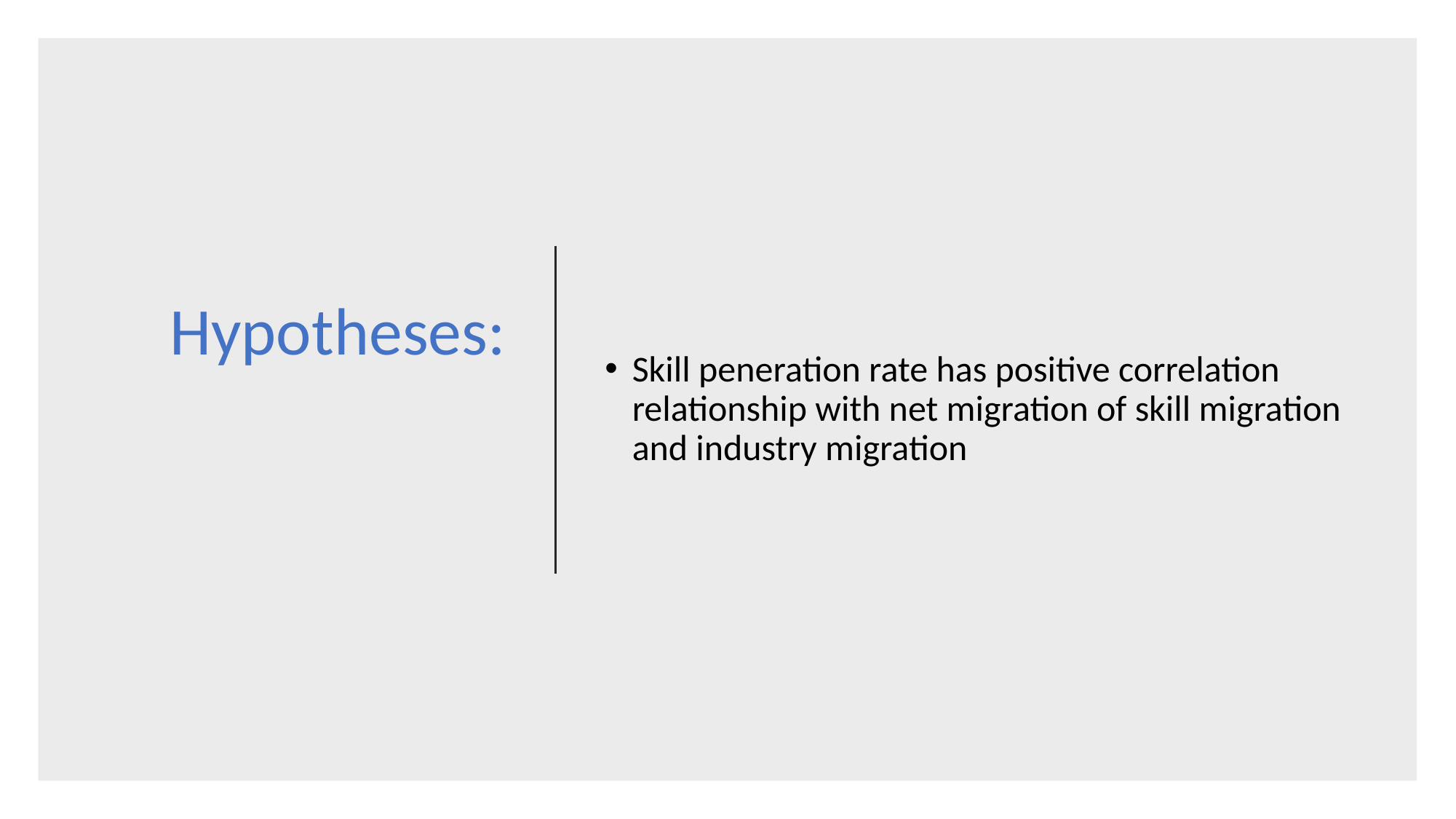

# Hypotheses:
Skill peneration rate has positive correlation relationship with net migration of skill migration and industry migration